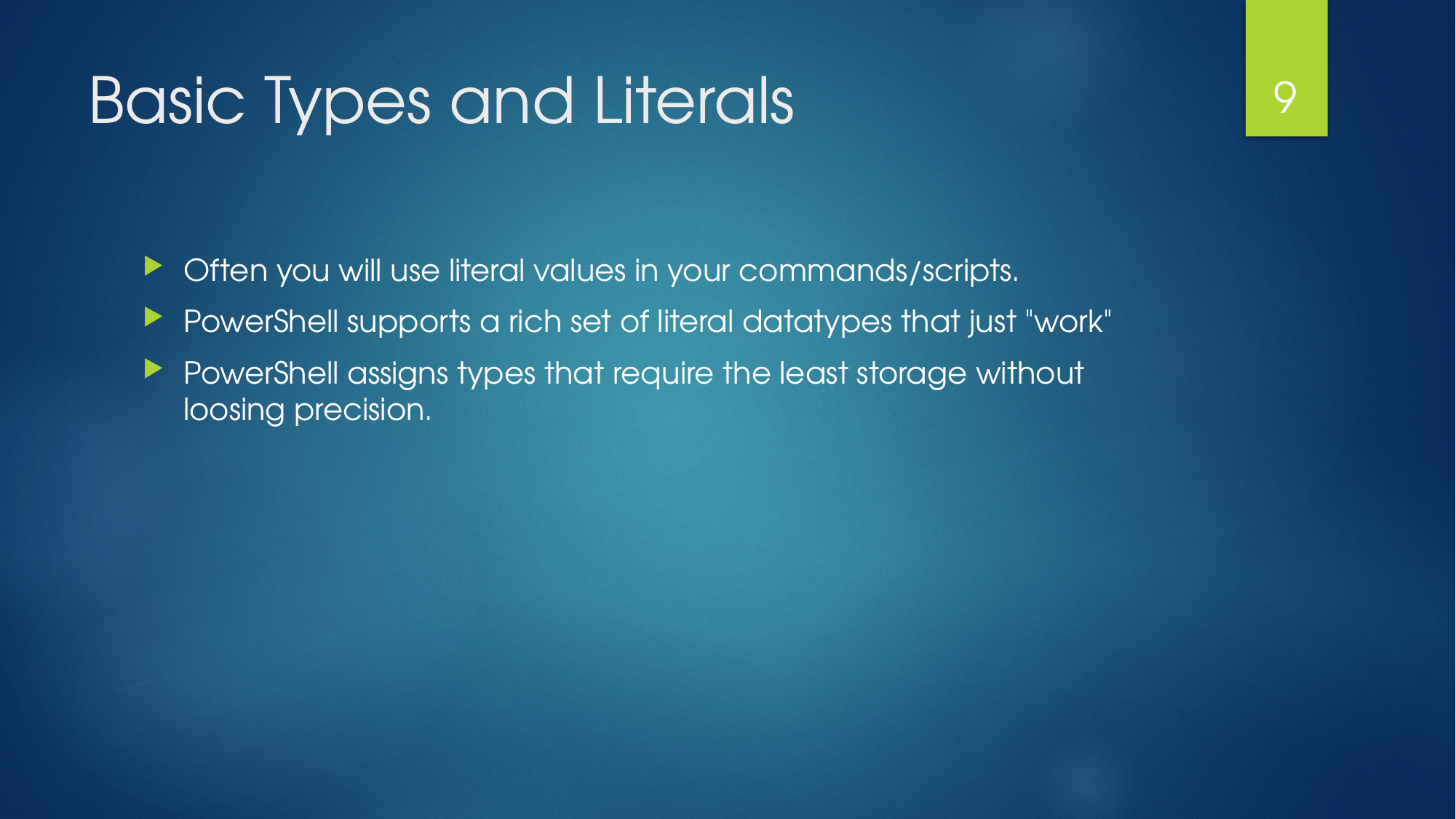

9
# Basic Types and Literals
Often you will use literal values in your commands/scripts.
PowerShell supports a rich set of literal datatypes that just "work"
PowerShell assigns types that require the least storage without loosing precision.